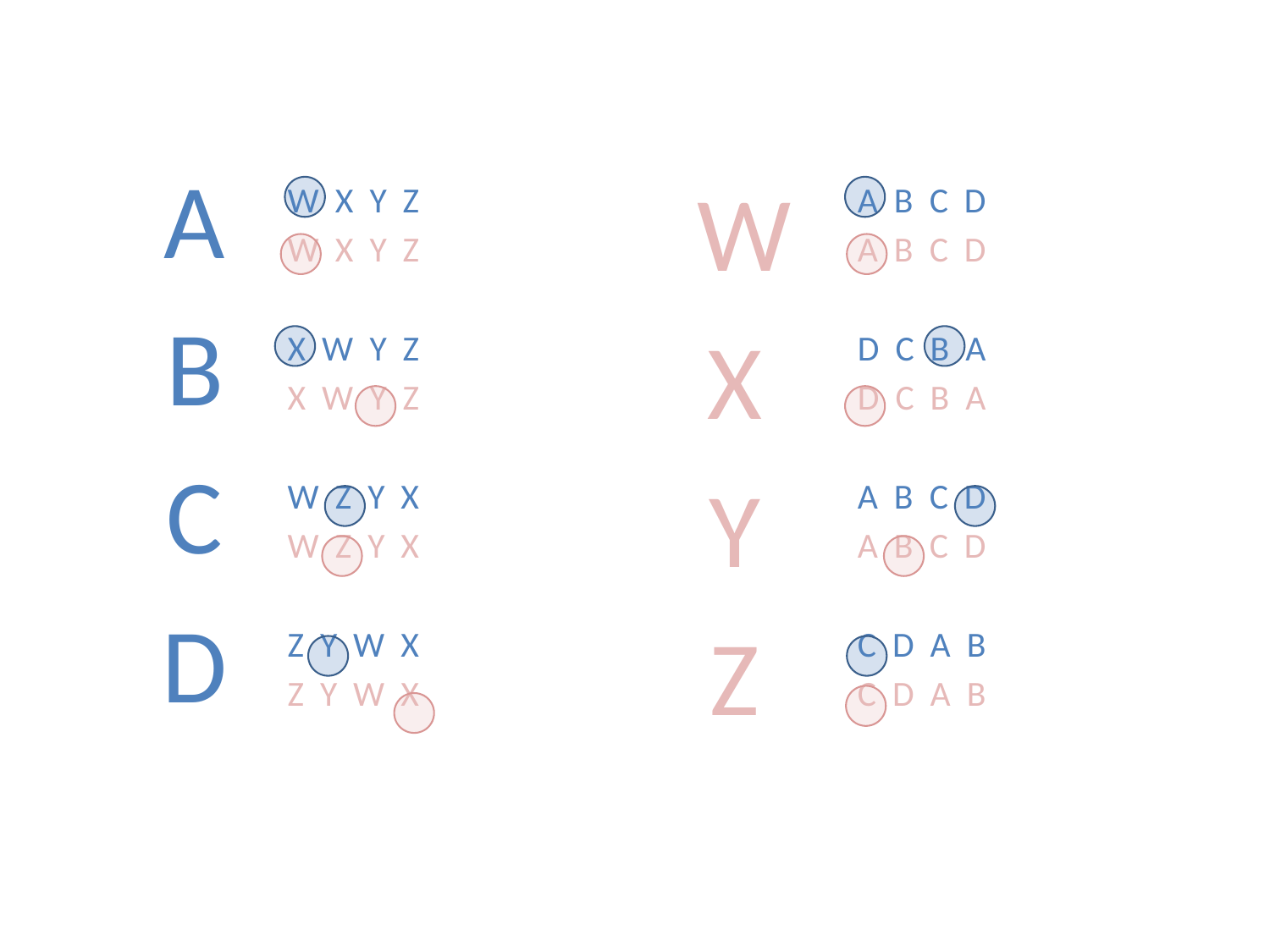

A
B
C
D
W
X
Y
Z
W  X  Y  Z
W  X  Y  Z

X  W  Y  Z
X  W  Y  Z

W  Z  Y  X
W  Z  Y  X

Z  Y  W  X
Z  Y  W  X
A  B  C  D
A  B  C  D

D  C  B  A
D  C  B  A

A  B  C  D
A  B  C  D

C  D  A  B
C  D  A  B